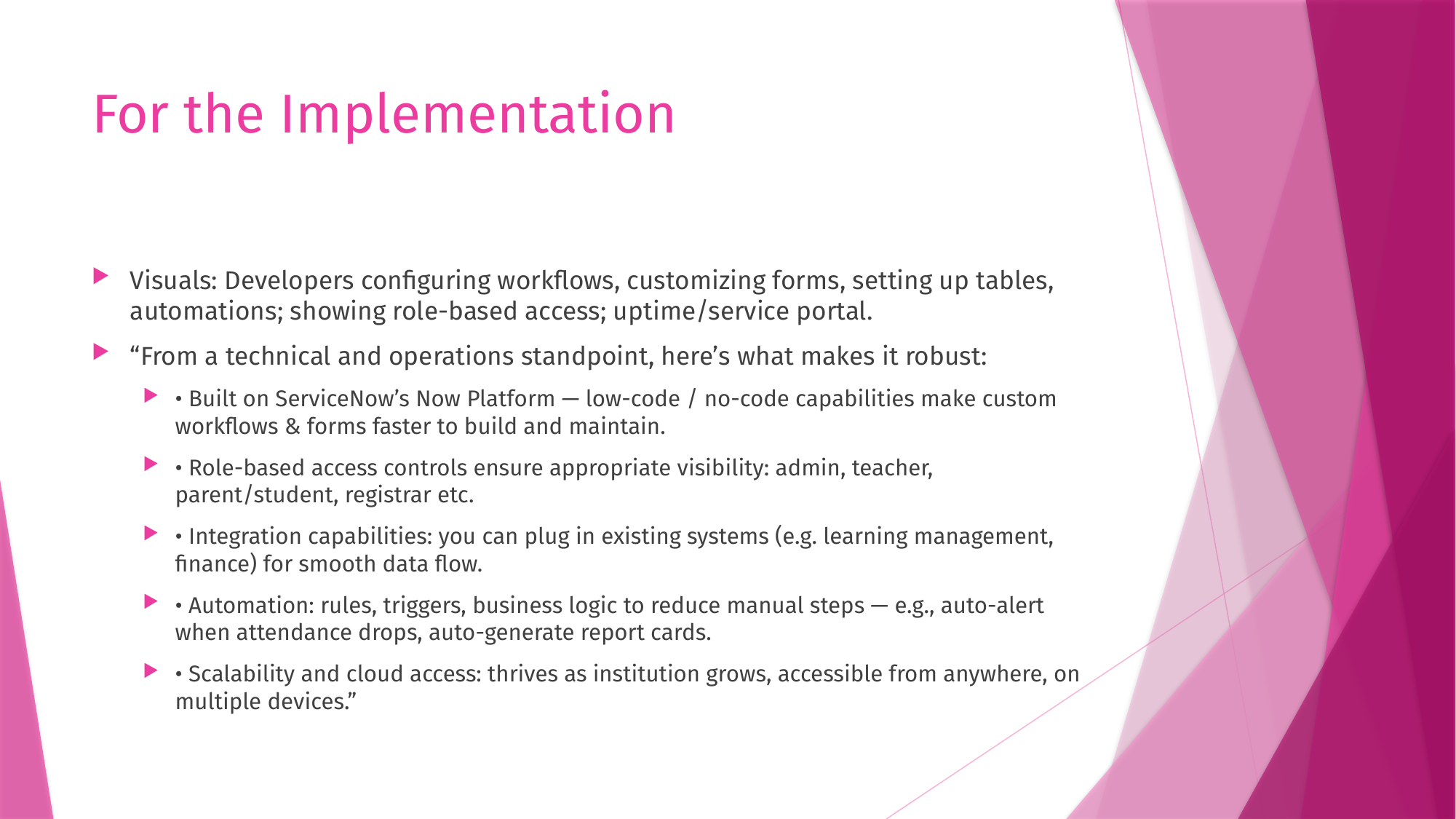

# For the Implementation
Visuals: Developers configuring workflows, customizing forms, setting up tables, automations; showing role-based access; uptime/service portal.
“From a technical and operations standpoint, here’s what makes it robust:
• Built on ServiceNow’s Now Platform — low-code / no-code capabilities make custom workflows & forms faster to build and maintain.
• Role-based access controls ensure appropriate visibility: admin, teacher, parent/student, registrar etc.
• Integration capabilities: you can plug in existing systems (e.g. learning management, finance) for smooth data flow.
• Automation: rules, triggers, business logic to reduce manual steps — e.g., auto-alert when attendance drops, auto-generate report cards.
• Scalability and cloud access: thrives as institution grows, accessible from anywhere, on multiple devices.”